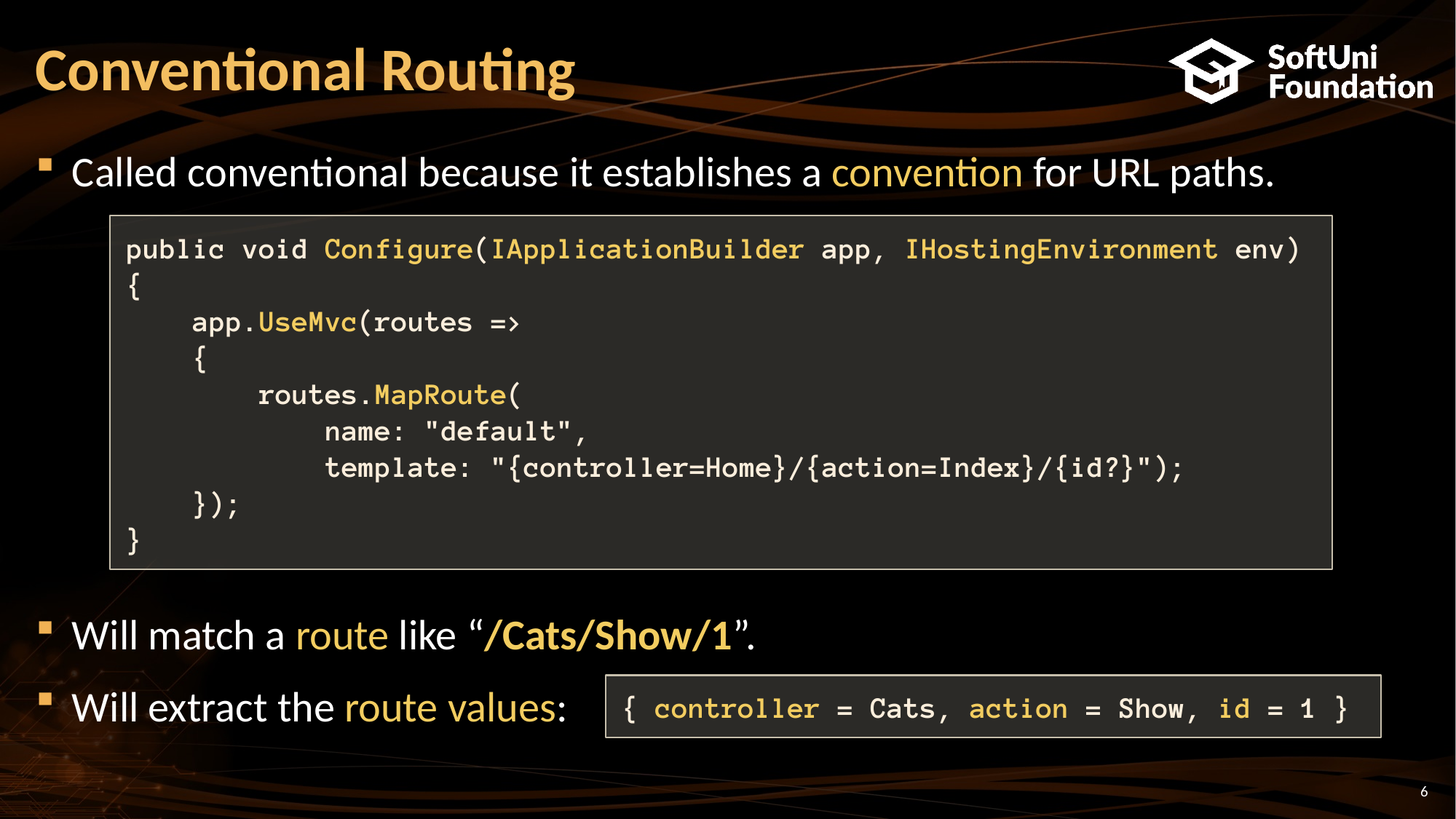

# Conventional Routing
Called conventional because it establishes a convention for URL paths.
public void Configure(IApplicationBuilder app, IHostingEnvironment env)
{
    app.UseMvc(routes =>
    {
        routes.MapRoute(
            name: "default",
            template: "{controller=Home}/{action=Index}/{id?}");
    });
}
Will match a route like “/Cats/Show/1”.
Will extract the route values:
{ controller = Cats, action = Show, id = 1 }
6